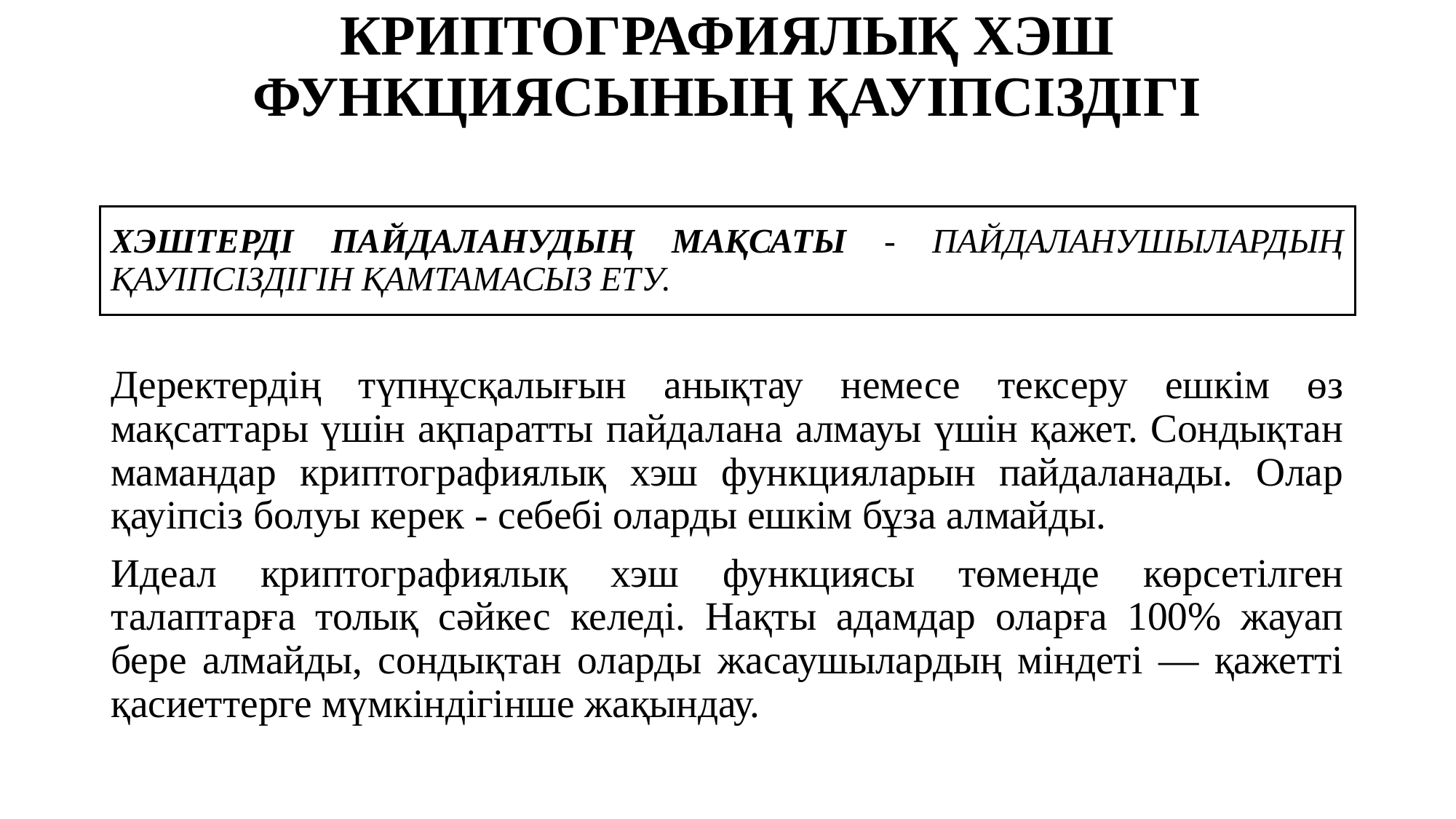

# КРИПТОГРАФИЯЛЫҚ ХЭШ ФУНКЦИЯСЫНЫҢ ҚАУІПСІЗДІГІ

ХЭШТЕРДІ ПАЙДАЛАНУДЫҢ МАҚСАТЫ - ПАЙДАЛАНУШЫЛАРДЫҢ ҚАУІПСІЗДІГІН ҚАМТАМАСЫЗ ЕТУ.

Деректердің түпнұсқалығын анықтау немесе тексеру ешкім өз мақсаттары үшін ақпаратты пайдалана алмауы үшін қажет. Сондықтан мамандар криптографиялық хэш функцияларын пайдаланады. Олар қауіпсіз болуы керек - себебі оларды ешкім бұза алмайды.
Идеал криптографиялық хэш функциясы төменде көрсетілген талаптарға толық сәйкес келеді. Нақты адамдар оларға 100% жауап бере алмайды, сондықтан оларды жасаушылардың міндеті — қажетті қасиеттерге мүмкіндігінше жақындау.